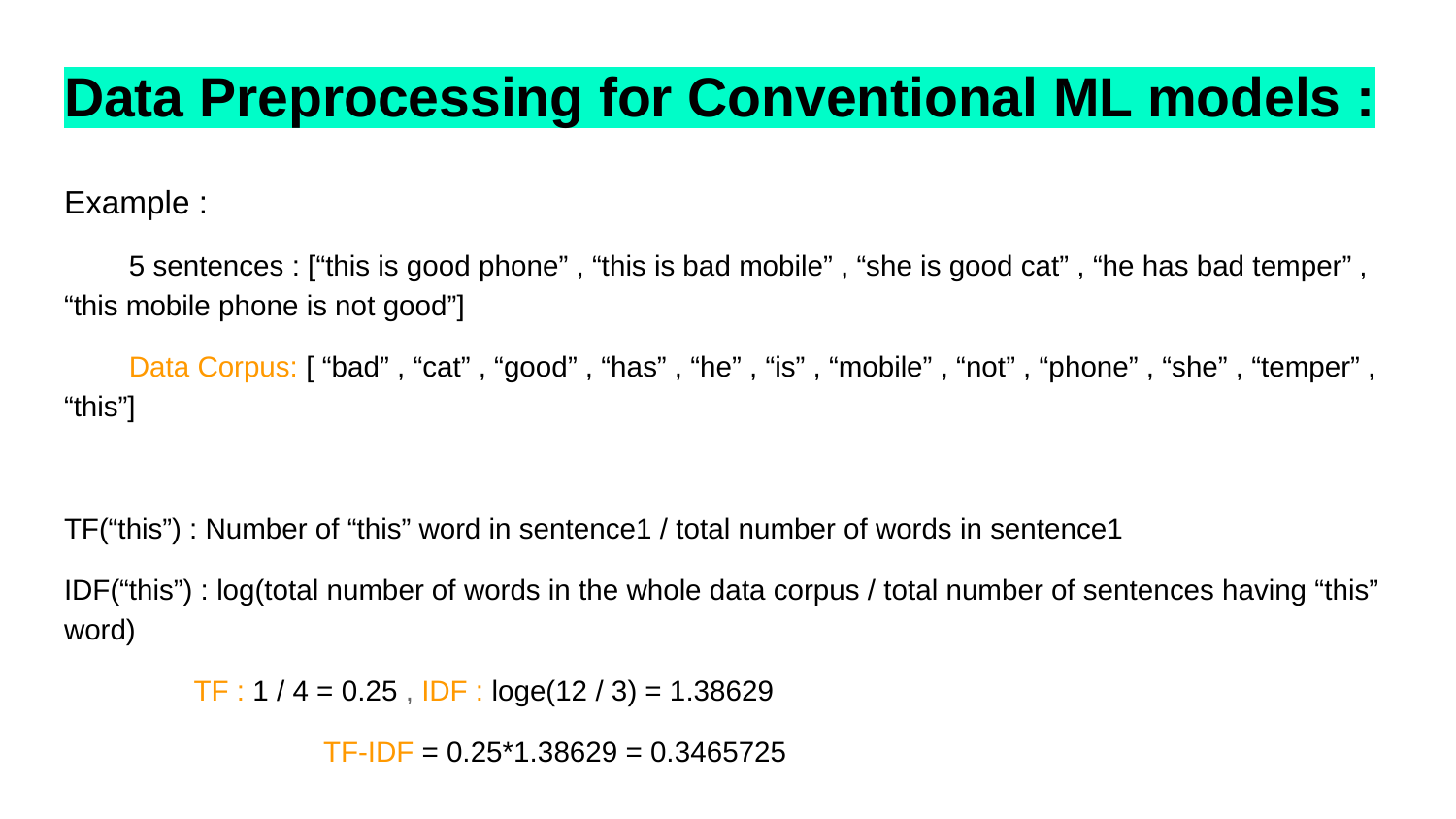

# Data Preprocessing for Conventional ML models :

Example :
5 sentences : [“this is good phone” , “this is bad mobile” , “she is good cat” , “he has bad temper” , “this mobile phone is not good”]
Data Corpus: [ “bad” , “cat” , “good” , “has” , “he” , “is” , “mobile” , “not” , “phone” , “she” , “temper” , “this”]

TF(“this”) : Number of “this” word in sentence1 / total number of words in sentence1
IDF(“this”) : log(total number of words in the whole data corpus / total number of sentences having “this” word)
			TF : 1 / 4 = 0.25 , IDF : loge(12 / 3) = 1.38629
TF-IDF = 0.25*1.38629 = 0.3465725